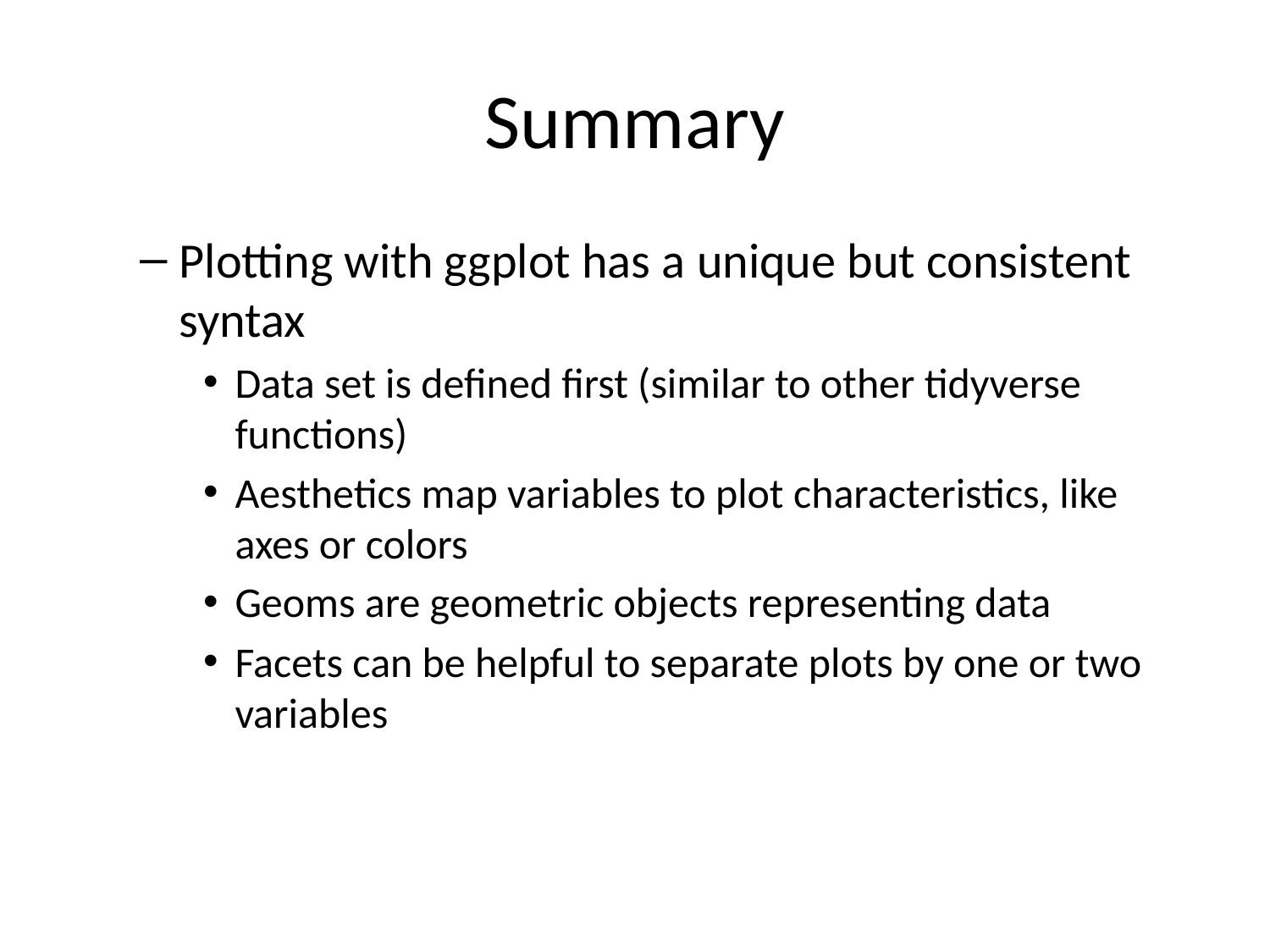

# Summary
Plotting with ggplot has a unique but consistent syntax
Data set is defined first (similar to other tidyverse functions)
Aesthetics map variables to plot characteristics, like axes or colors
Geoms are geometric objects representing data
Facets can be helpful to separate plots by one or two variables